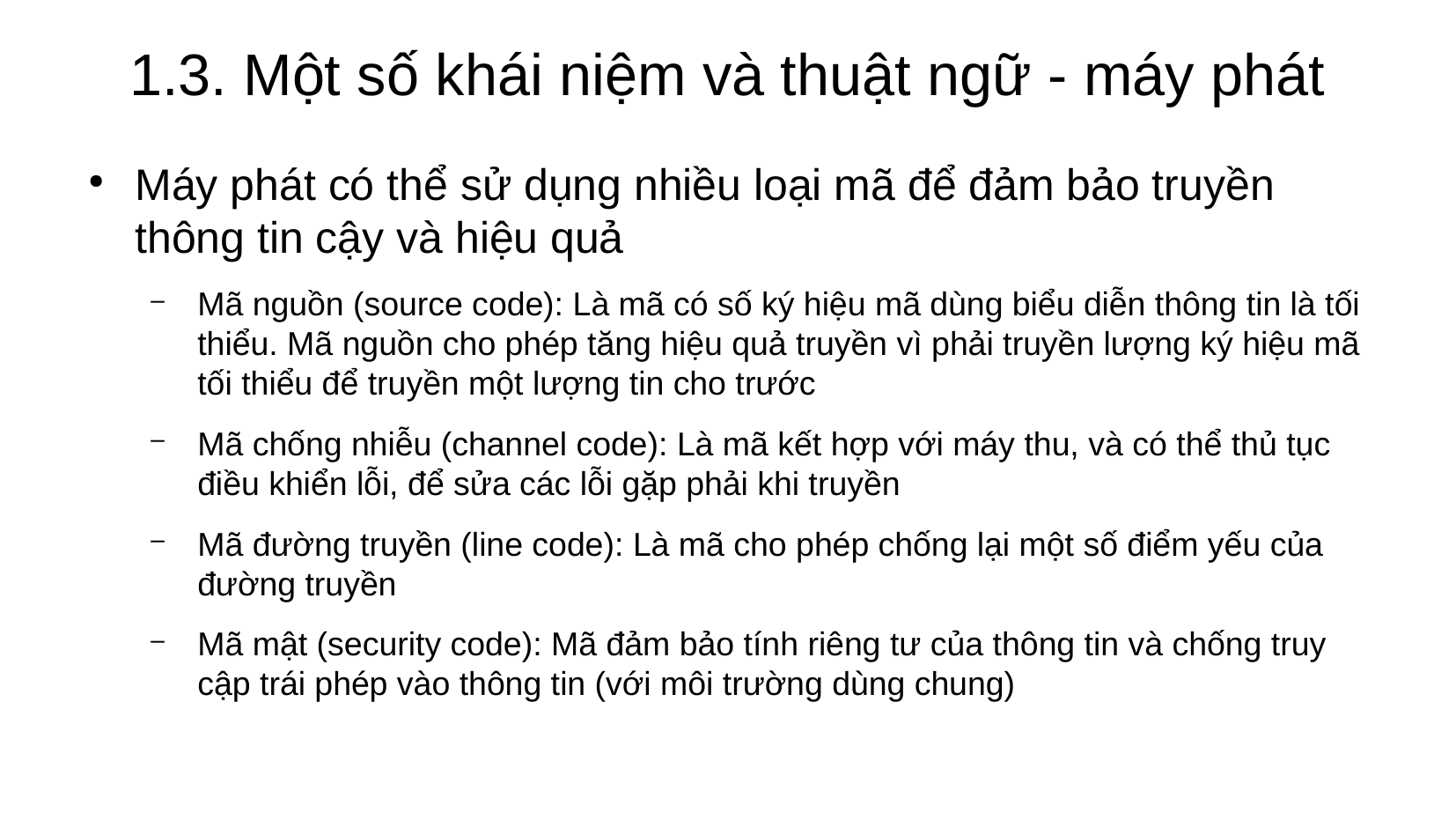

# 1.3. Một số khái niệm và thuật ngữ - máy phát
Máy phát có thể sử dụng nhiều loại mã để đảm bảo truyền thông tin cậy và hiệu quả
Mã nguồn (source code): Là mã có số ký hiệu mã dùng biểu diễn thông tin là tối thiểu. Mã nguồn cho phép tăng hiệu quả truyền vì phải truyền lượng ký hiệu mã tối thiểu để truyền một lượng tin cho trước
Mã chống nhiễu (channel code): Là mã kết hợp với máy thu, và có thể thủ tục điều khiển lỗi, để sửa các lỗi gặp phải khi truyền
Mã đường truyền (line code): Là mã cho phép chống lại một số điểm yếu của đường truyền
Mã mật (security code): Mã đảm bảo tính riêng tư của thông tin và chống truy cập trái phép vào thông tin (với môi trường dùng chung)